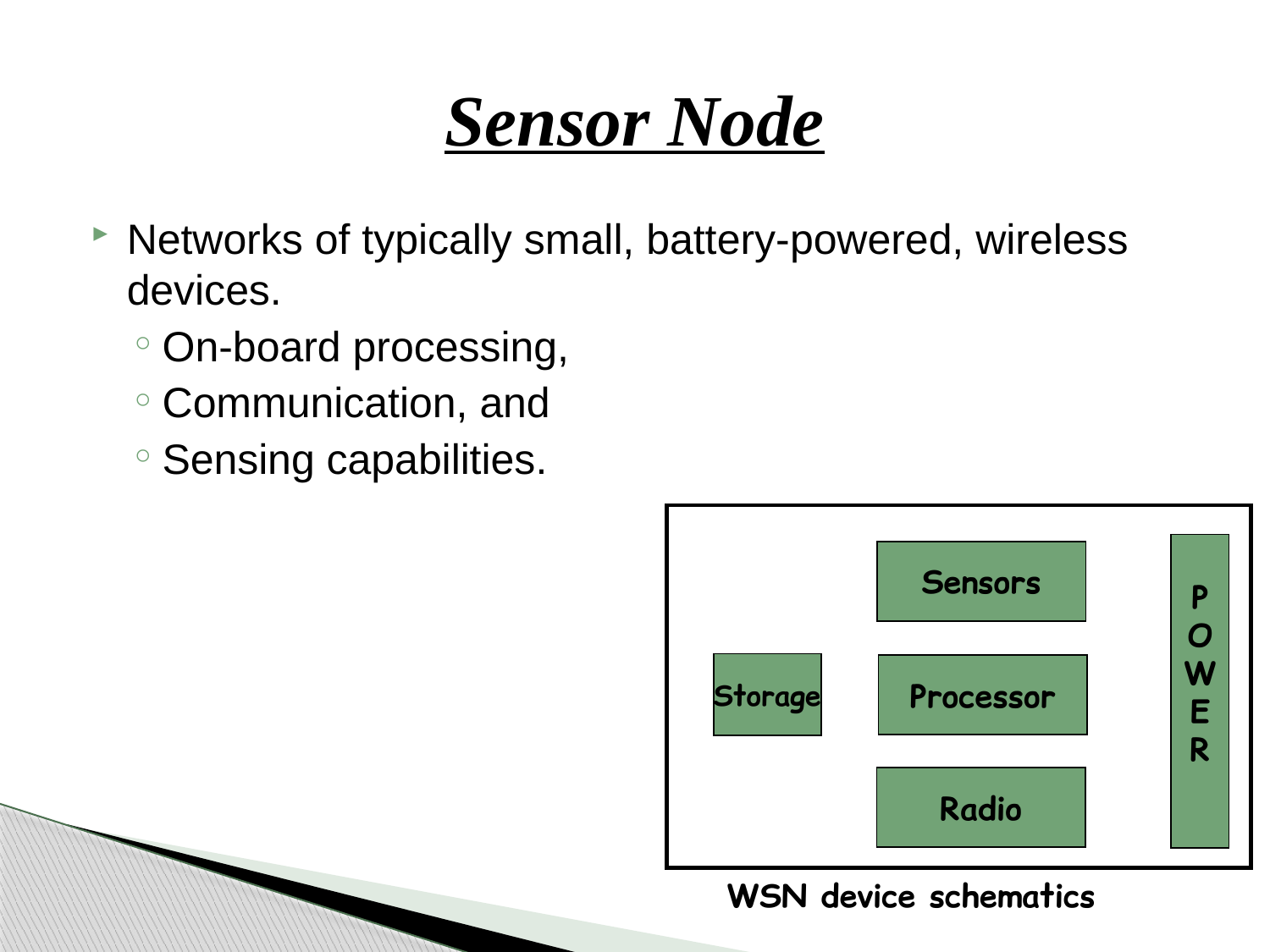

# Sensor Node
Networks of typically small, battery-powered, wireless devices.
On-board processing,
Communication, and
Sensing capabilities.

P
O
W
E
R

Sensors
Storage
Processor
Radio
WSN device schematics